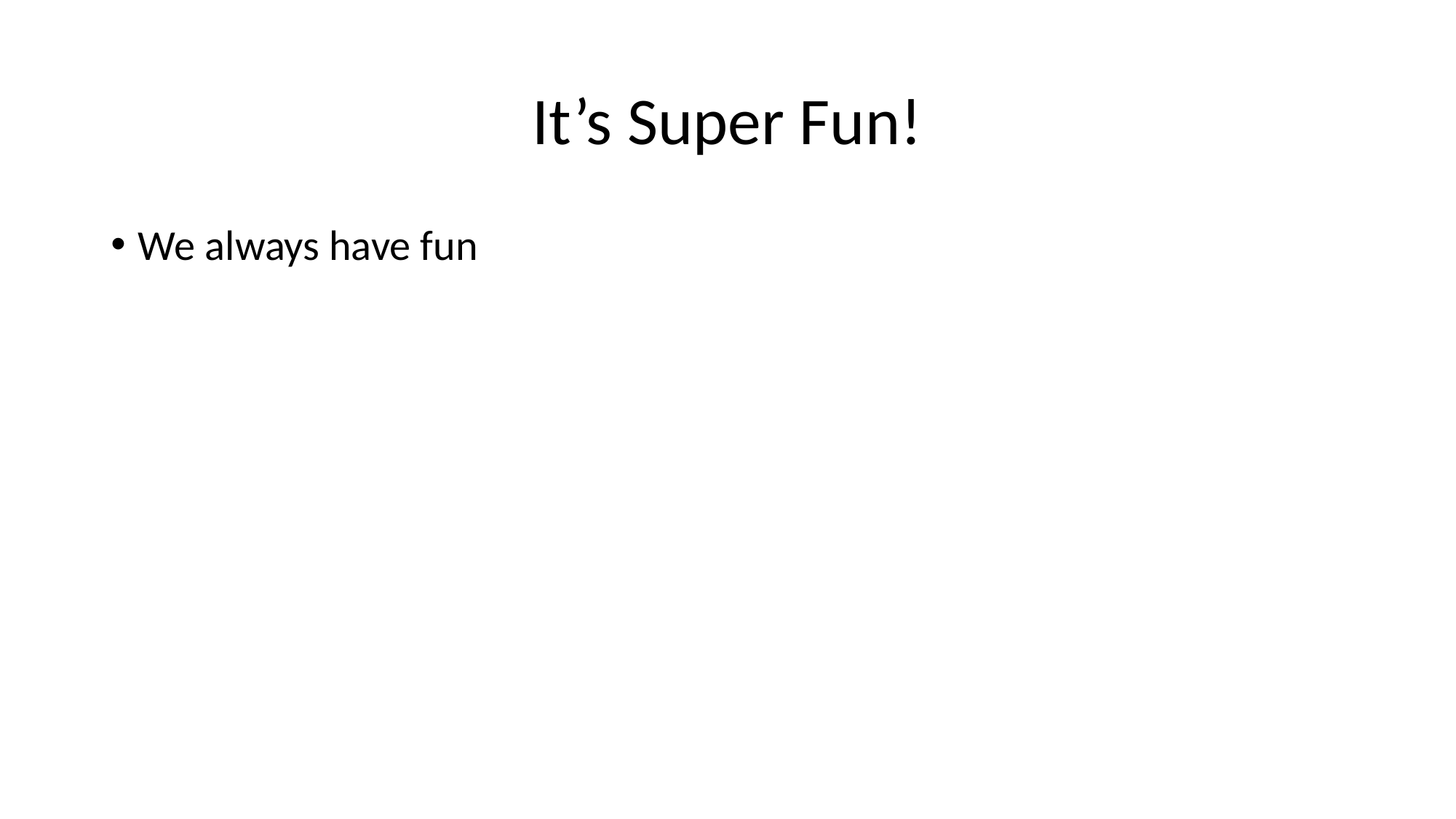

# It’s Super Fun!
We always have fun